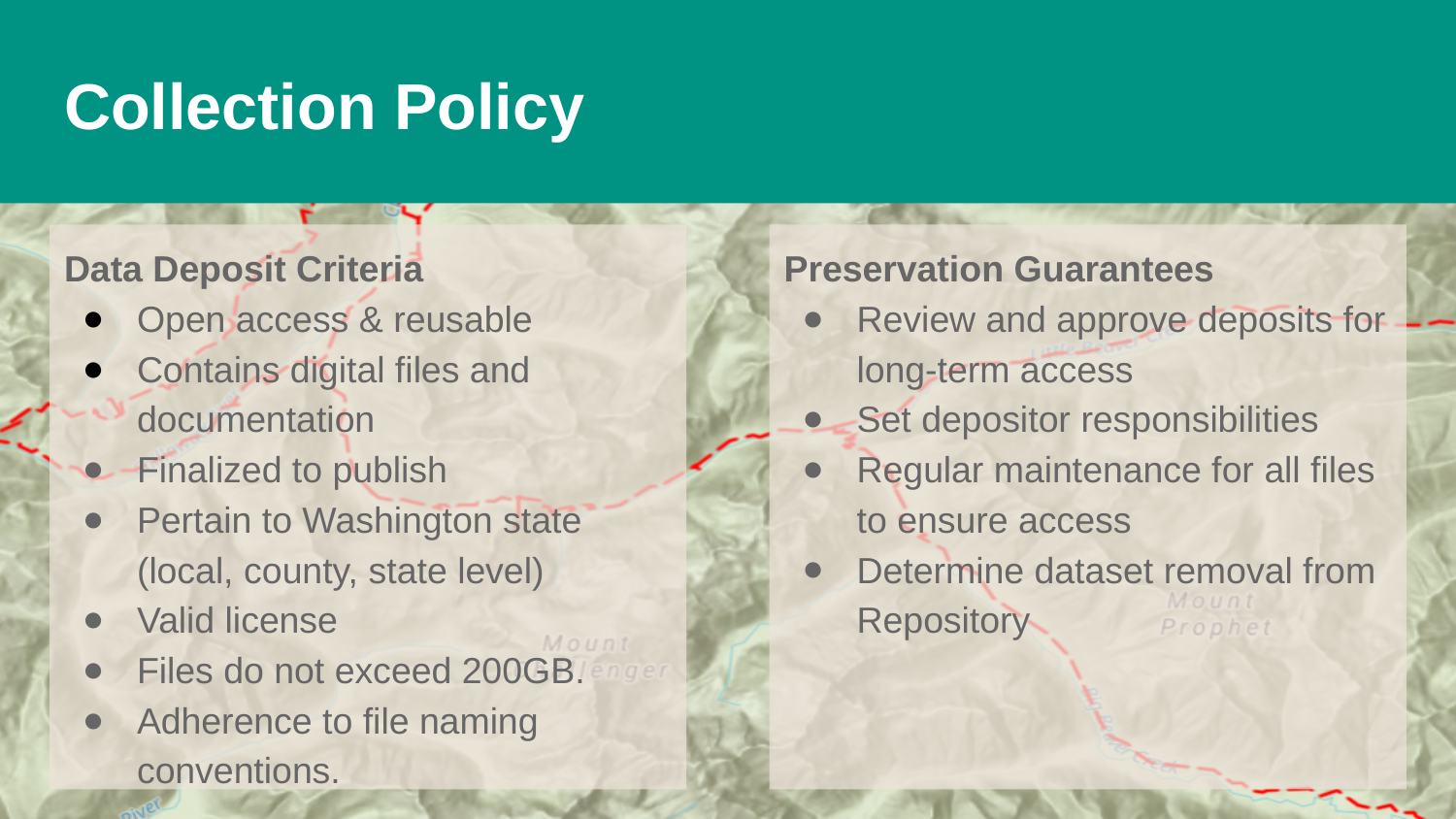

# Collection Policy
Data Deposit Criteria
Open access & reusable
Contains digital files and documentation
Finalized to publish
Pertain to Washington state (local, county, state level)
Valid license
Files do not exceed 200GB.
Adherence to file naming conventions.
Preservation Guarantees
Review and approve deposits for long-term access
Set depositor responsibilities
Regular maintenance for all files to ensure access
Determine dataset removal from Repository